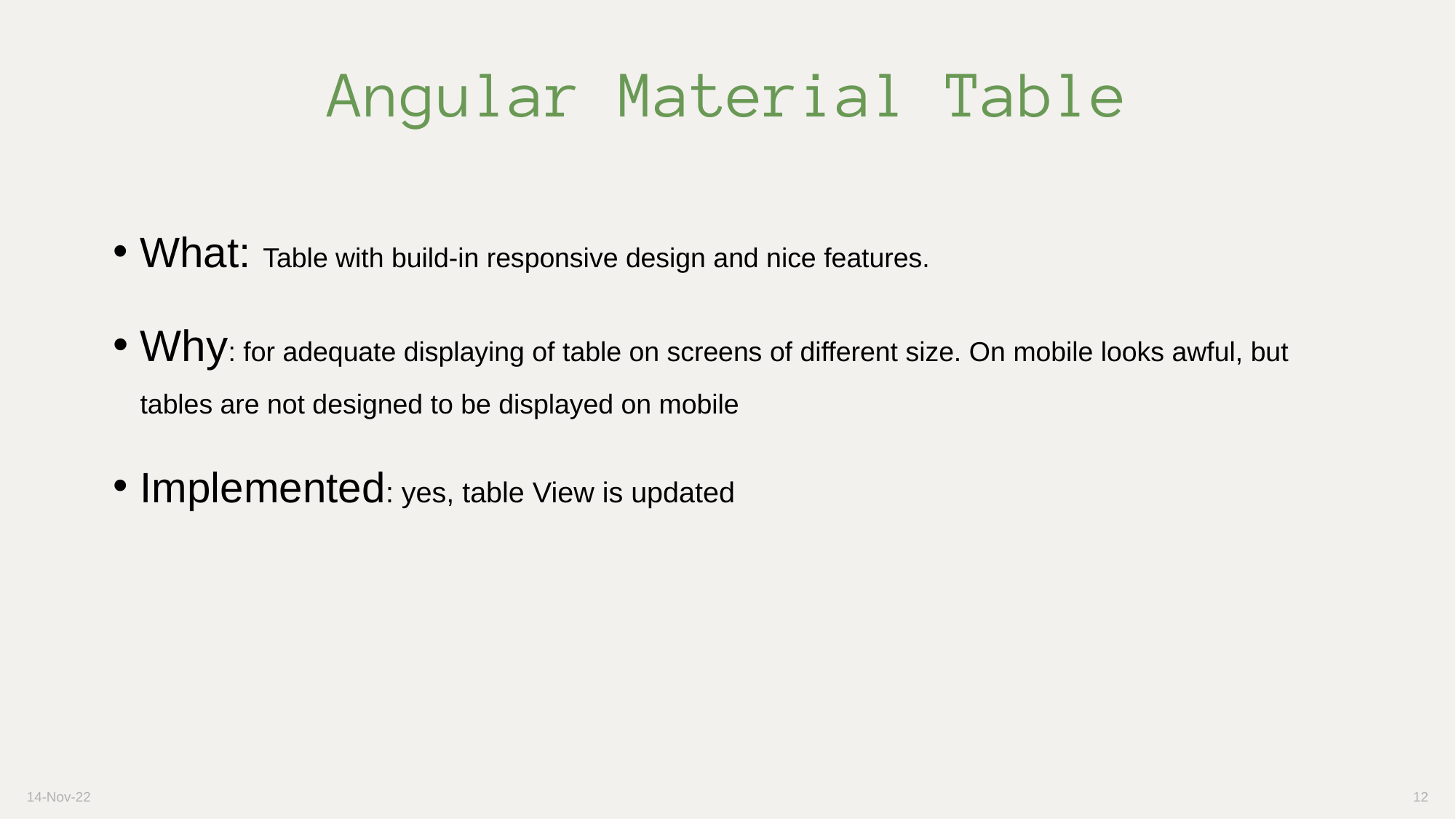

# Angular Material Table
What: Table with build-in responsive design and nice features.
Why: for adequate displaying of table on screens of different size. On mobile looks awful, but tables are not designed to be displayed on mobile
Implemented: yes, table View is updated
14-Nov-22
12